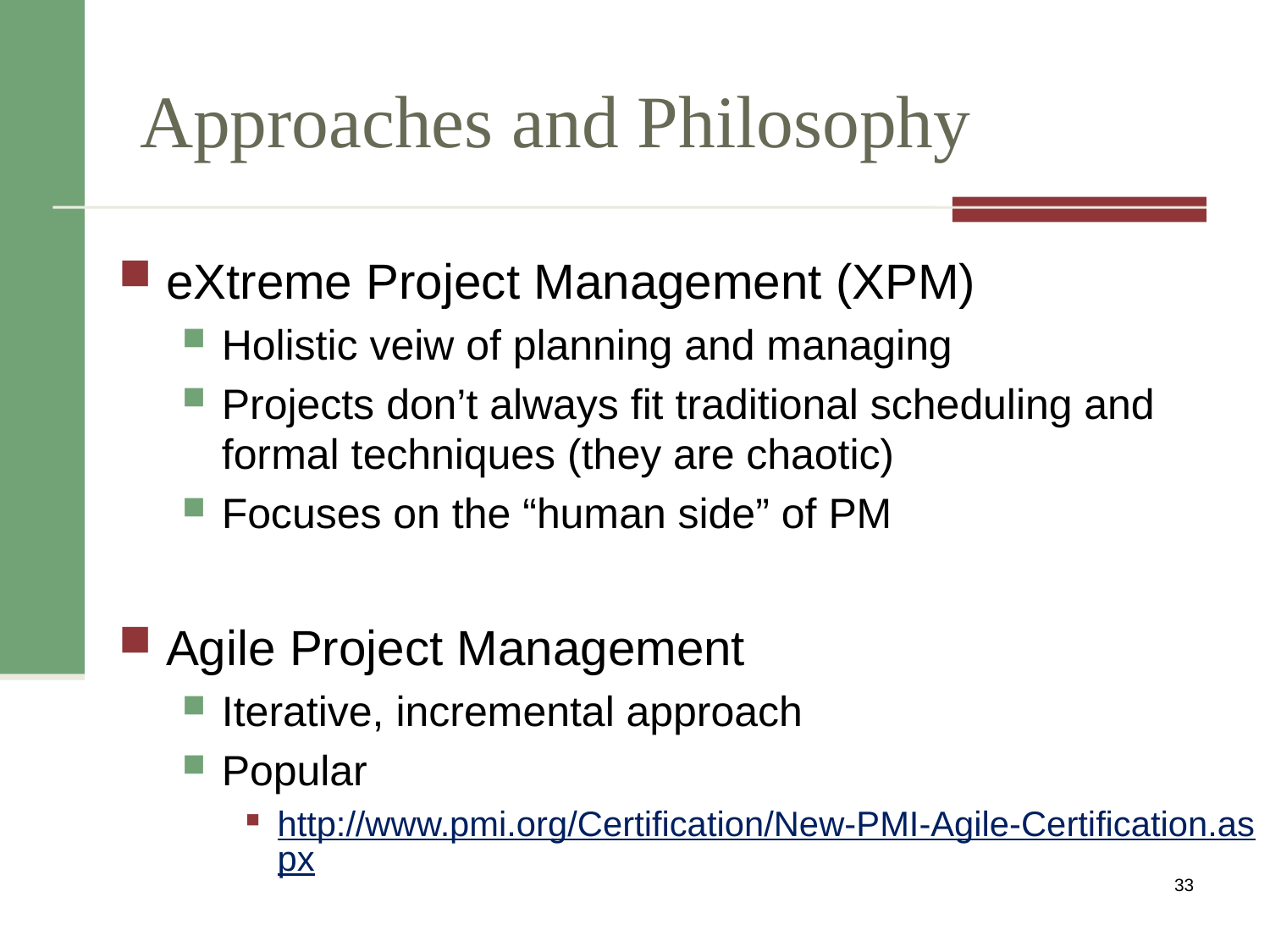

# Approaches and Philosophy
eXtreme Project Management (XPM)
Holistic veiw of planning and managing
Projects don’t always fit traditional scheduling and formal techniques (they are chaotic)
Focuses on the “human side” of PM

Agile Project Management
Iterative, incremental approach
Popular
http://www.pmi.org/Certification/New-PMI-Agile-Certification.aspx

33